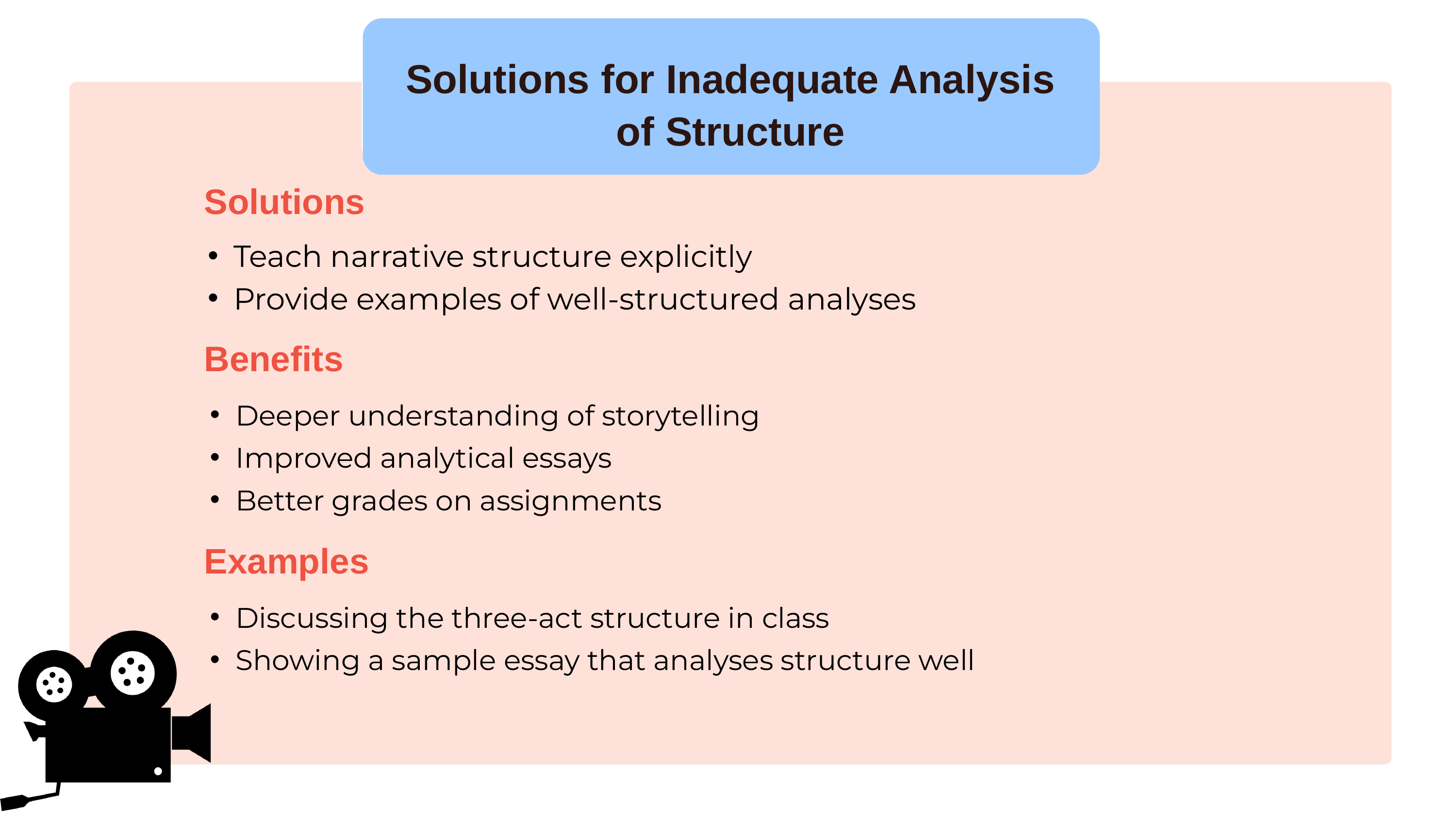

Solutions for Inadequate Analysis of Structure

Solutions

Teach narrative structure explicitly
Provide examples of well-structured analyses
Benefits
Deeper understanding of storytelling
Improved analytical essays
Better grades on assignments
Examples

Discussing the three-act structure in class
Showing a sample essay that analyses structure well